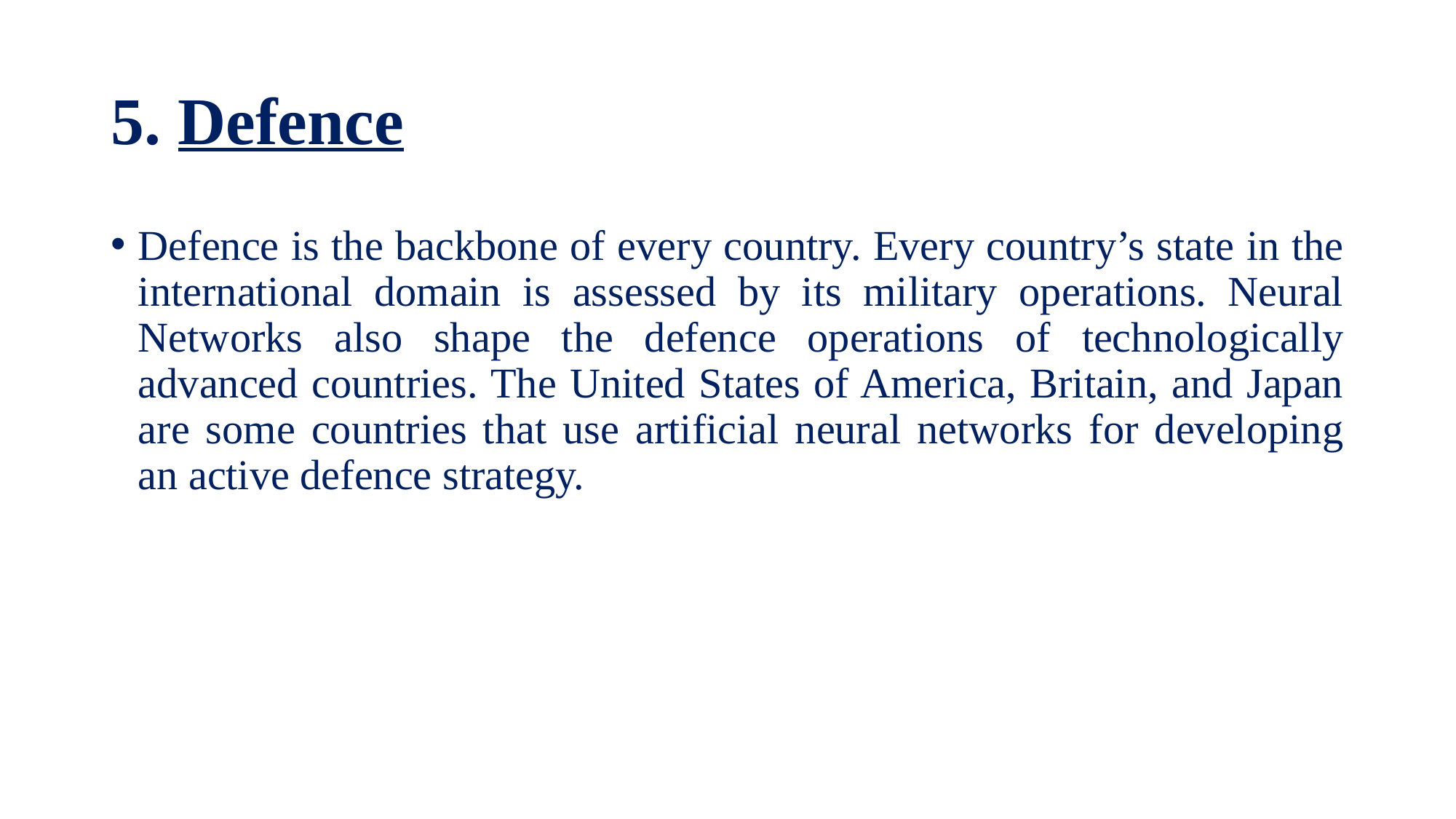

# 5. Defence
Defence is the backbone of every country. Every country’s state in the international domain is assessed by its military operations. Neural Networks also shape the defence operations of technologically advanced countries. The United States of America, Britain, and Japan are some countries that use artificial neural networks for developing an active defence strategy.